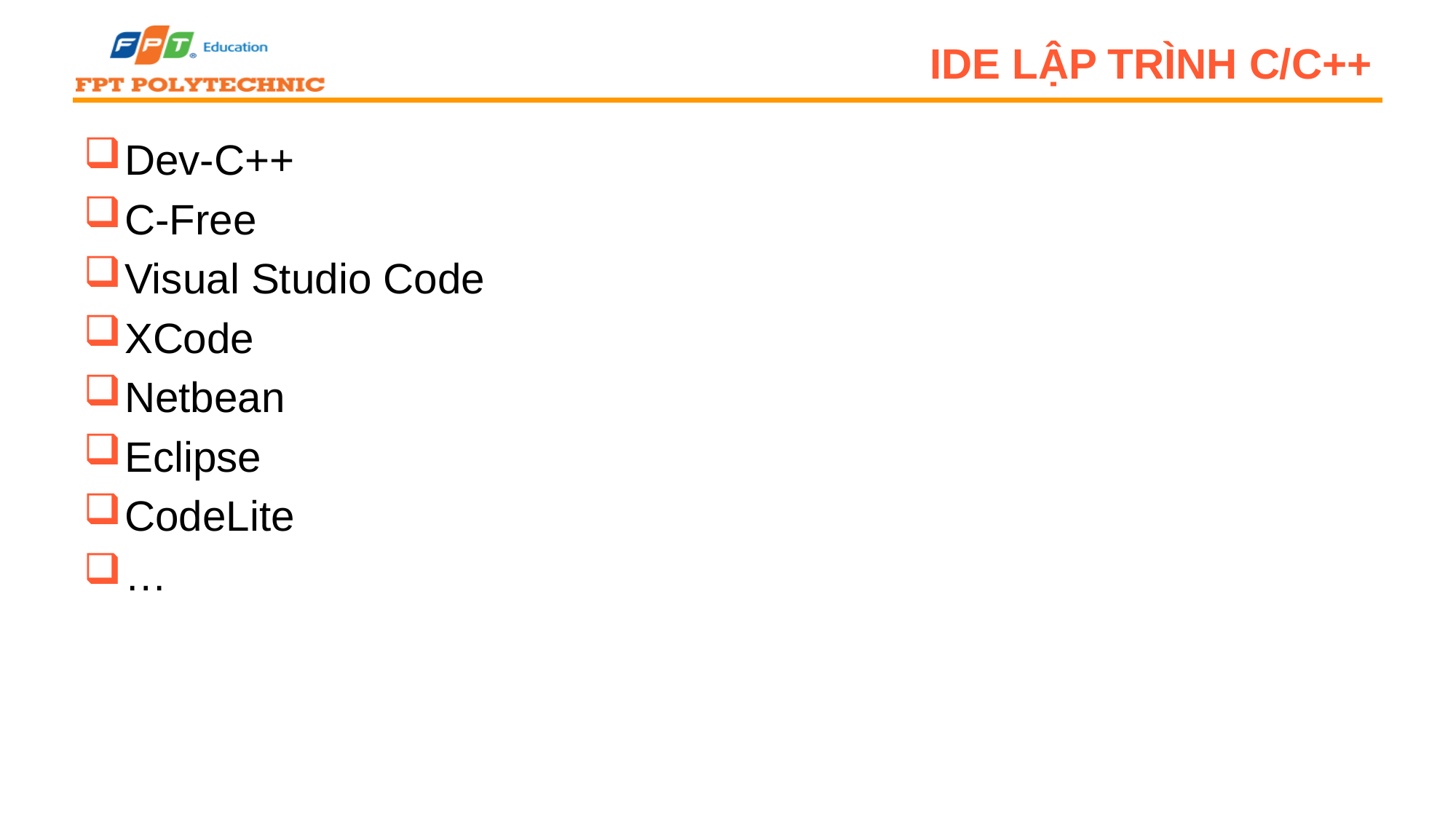

# IDE LẬP TRÌNH C/C++
Dev-C++
C-Free
Visual Studio Code
XCode
Netbean
Eclipse
CodeLite
…